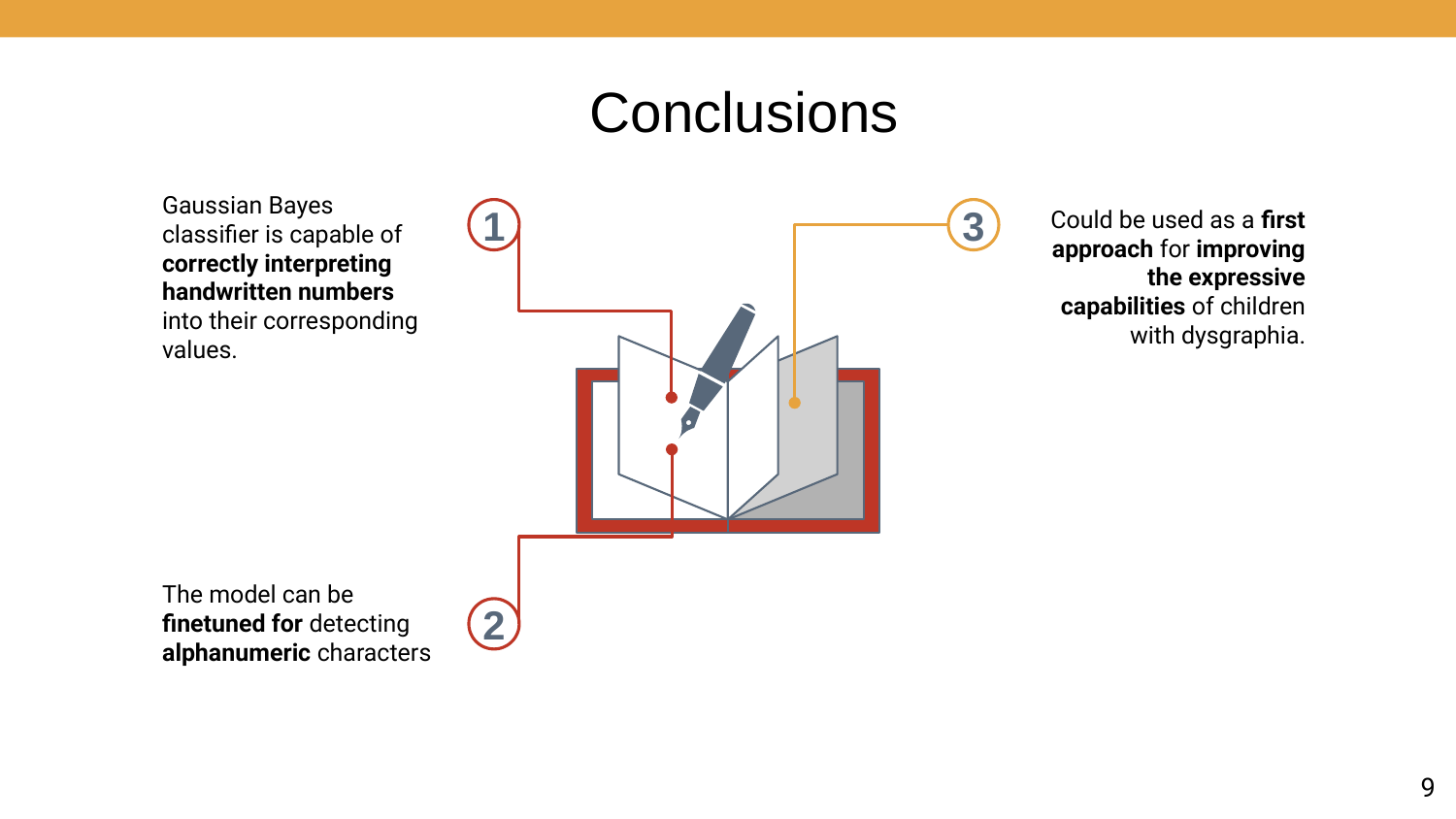

# Conclusions
1
2
3
Gaussian Bayes classifier is capable of correctly interpreting handwritten numbers into their corresponding values.
Could be used as a first approach for improving the expressive capabilities of children with dysgraphia.

The model can be finetuned for detecting alphanumeric characters
9